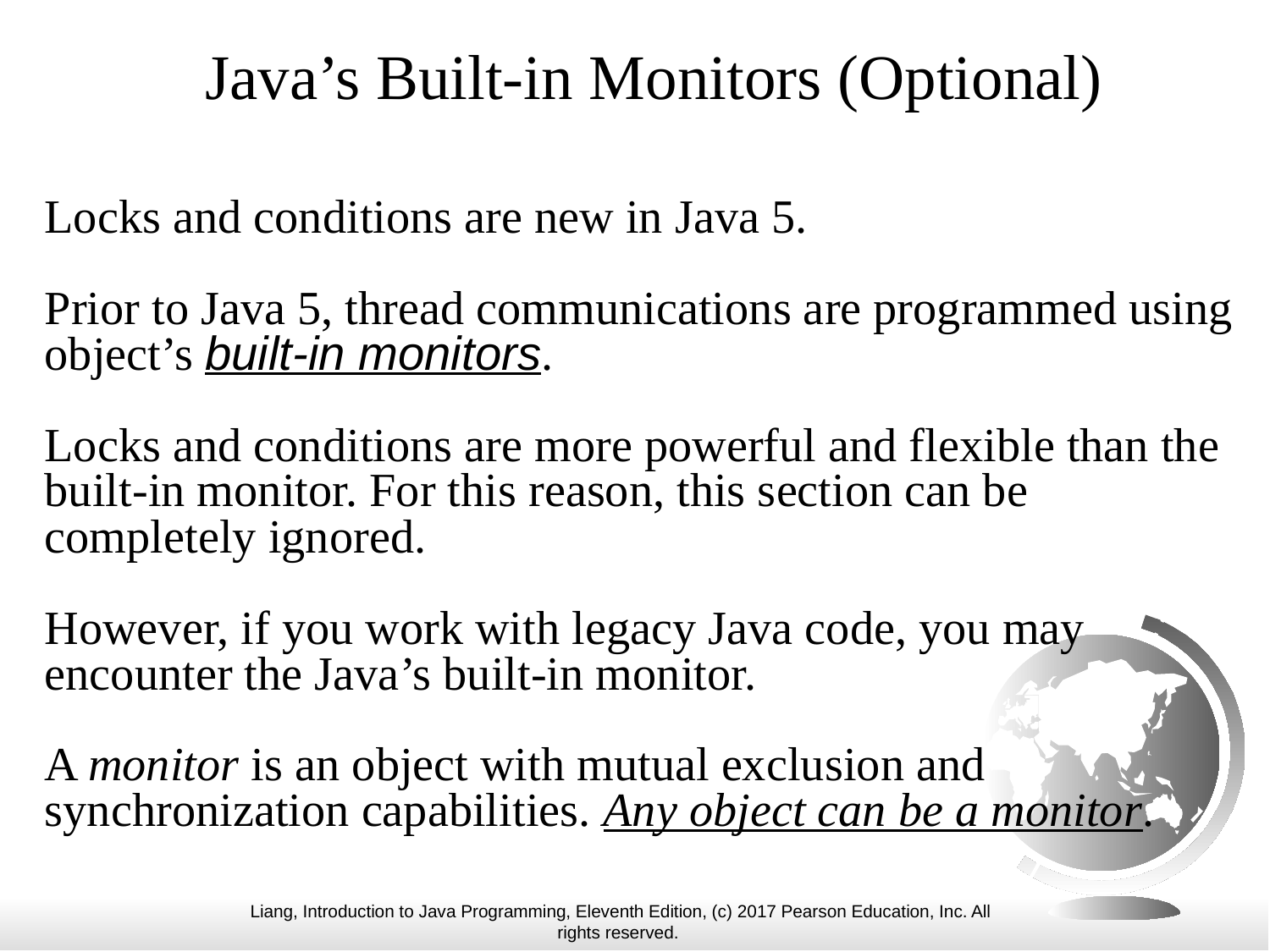

# Java’s Built-in Monitors (Optional)
Locks and conditions are new in Java 5.

Prior to Java 5, thread communications are programmed using object’s built-in monitors.

Locks and conditions are more powerful and flexible than the built-in monitor. For this reason, this section can be completely ignored.

However, if you work with legacy Java code, you may encounter the Java’s built-in monitor.

A monitor is an object with mutual exclusion and synchronization capabilities. Any object can be a monitor.
31